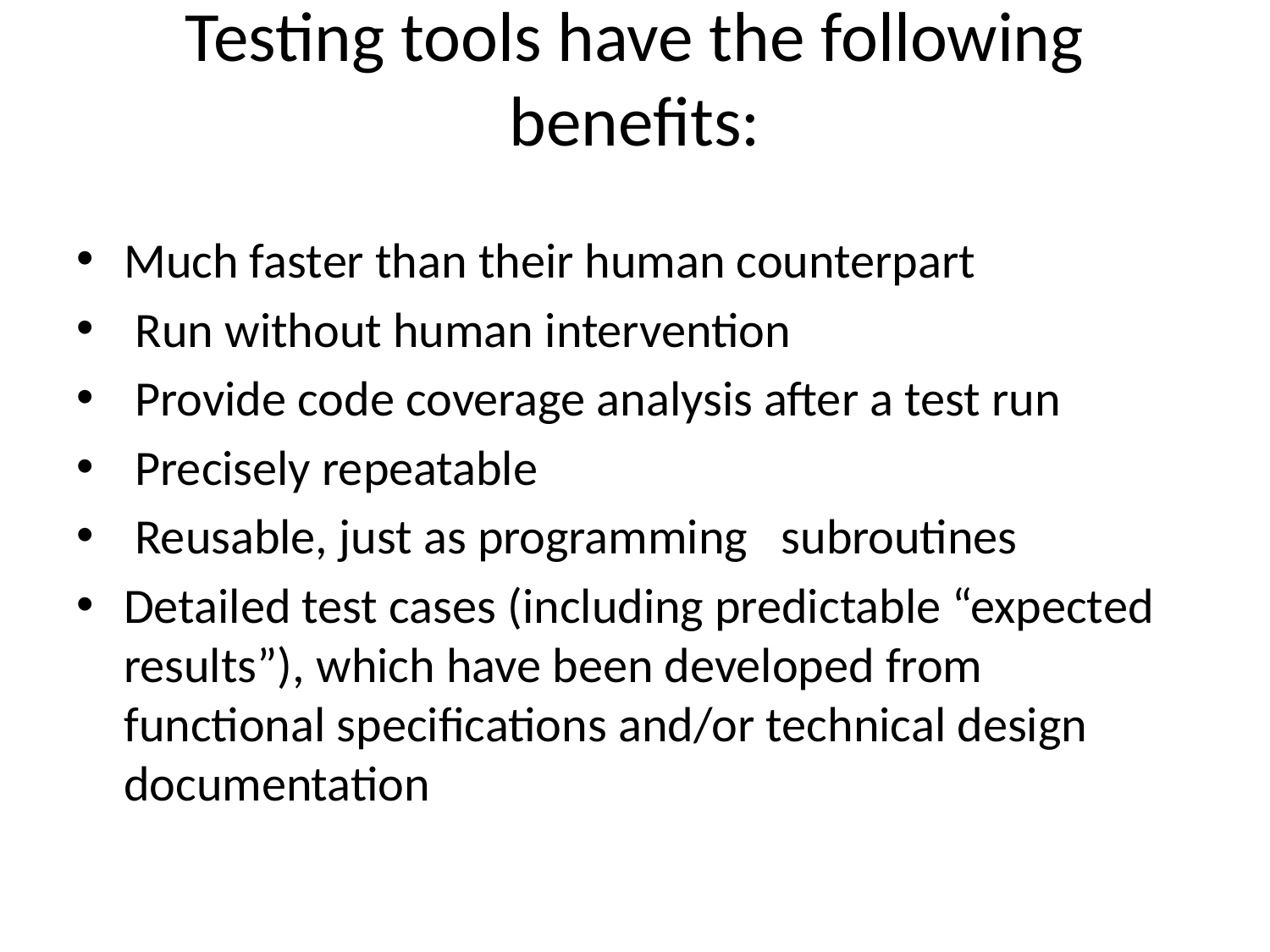

# Testing tools have the following benefits:
Much faster than their human counterpart
 Run without human intervention
 Provide code coverage analysis after a test run
 Precisely repeatable
 Reusable, just as programming   subroutines
Detailed test cases (including predictable “expected results”), which have been developed from functional specifications and/or technical design documentation